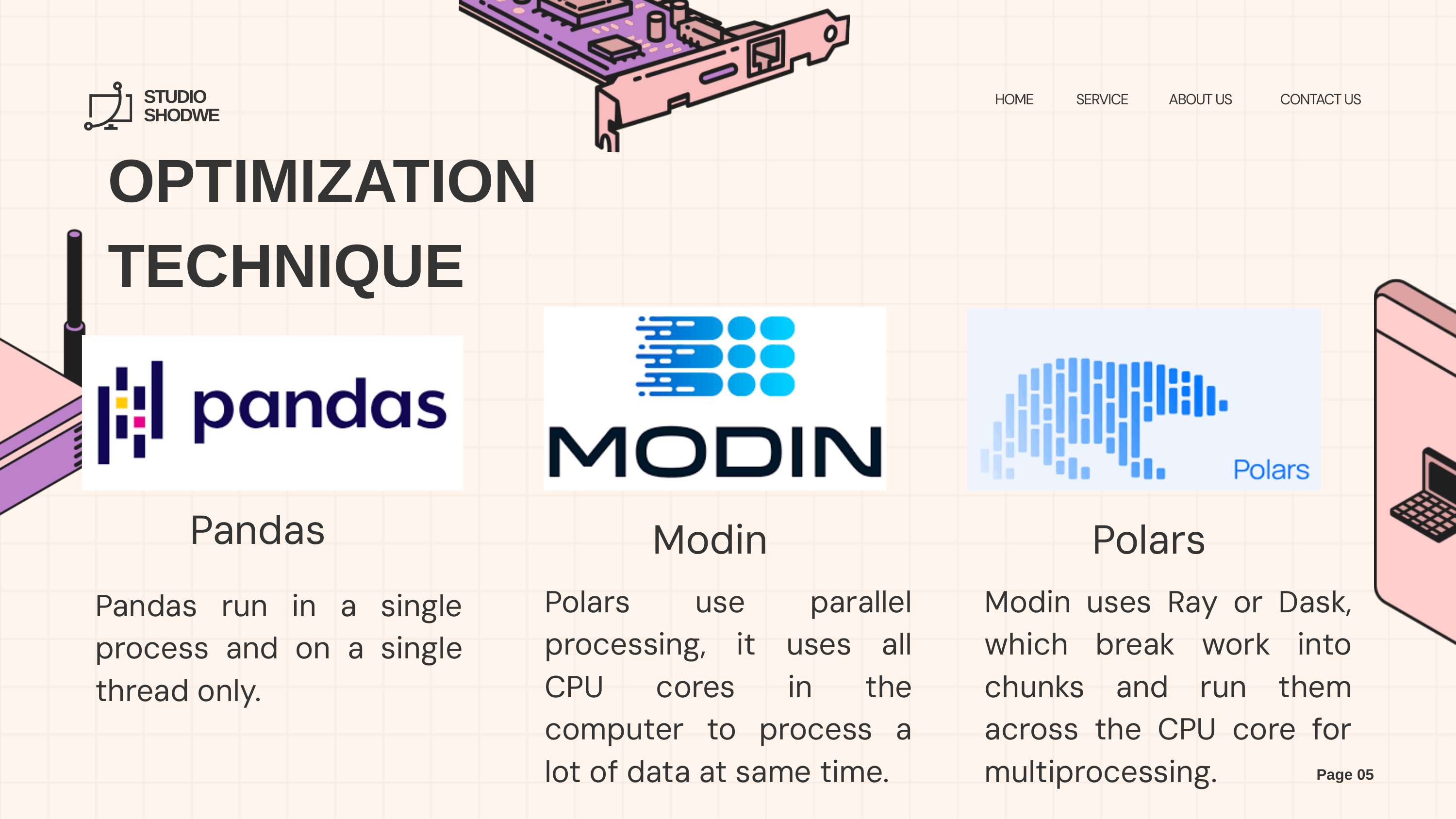

STUDIO SHODWE
HOME
SERVICE
ABOUT US
CONTACT US
OPTIMIZATION TECHNIQUE

Pandas
Modin
Polars
Polars use parallel processing, it uses all CPU cores in the computer to process a lot of data at same time.
Modin uses Ray or Dask, which break work into chunks and run them across the CPU core for multiprocessing.
Pandas run in a single process and on a single thread only.
Page 05